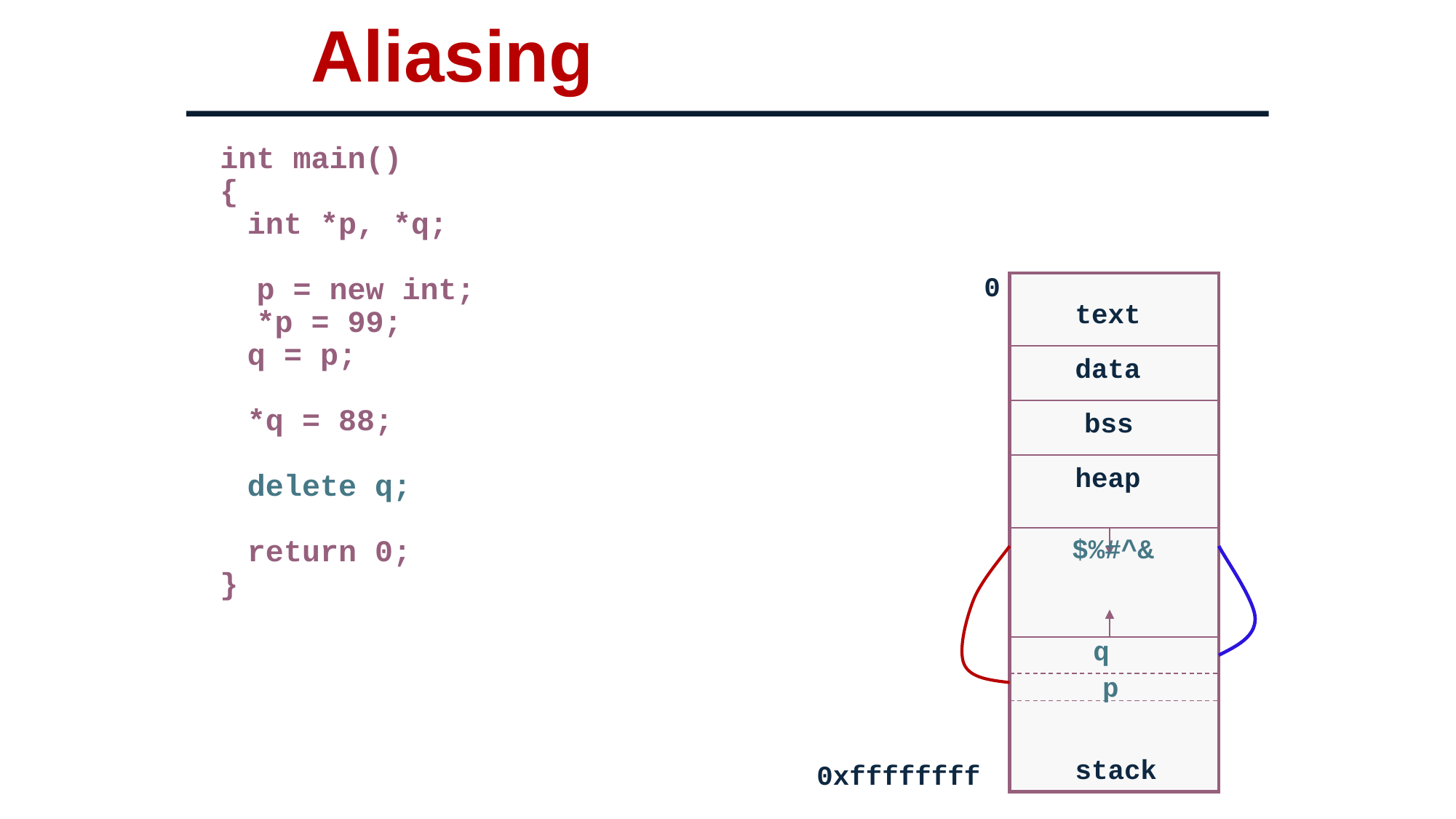

# Aliasing

int main()
{
	int *p, *q;

  p = new int;
  *p = 99;
	q = p;

	*q = 88;

	delete q;

	return 0;
}
0

text
data
bss
heap
$%#^&

q
p
stack
0xffffffff